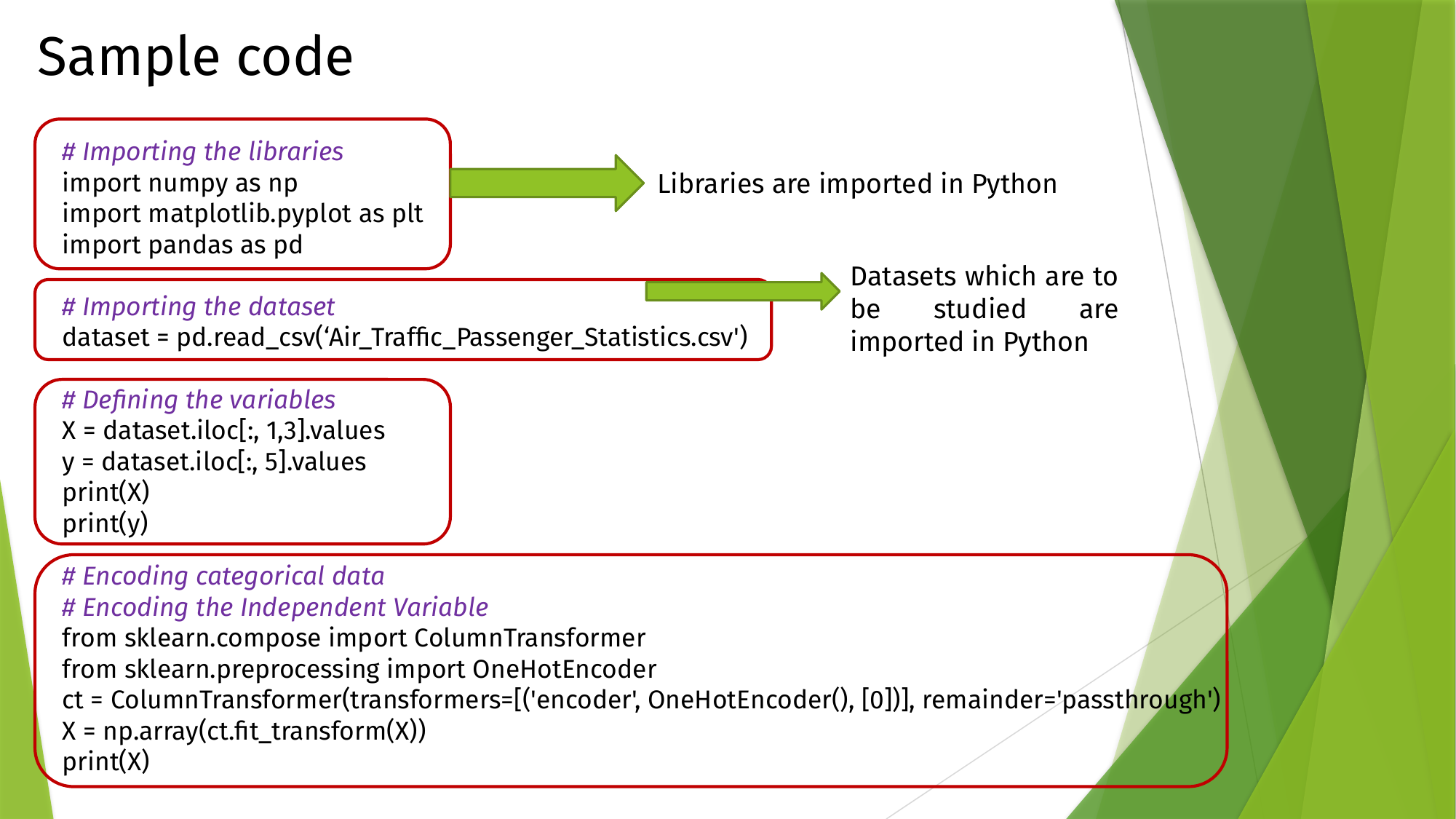

# Sample code

Libraries are imported in Python

# Importing the libraries
import numpy as np
import matplotlib.pyplot as plt
import pandas as pd

# Importing the dataset
dataset = pd.read_csv(‘Air_Traffic_Passenger_Statistics.csv')

# Defining the variables
X = dataset.iloc[:, 1,3].values
y = dataset.iloc[:, 5].values
print(X)
print(y)

# Encoding categorical data
# Encoding the Independent Variable
from sklearn.compose import ColumnTransformer
from sklearn.preprocessing import OneHotEncoder
ct = ColumnTransformer(transformers=[('encoder', OneHotEncoder(), [0])], remainder='passthrough')
X = np.array(ct.fit_transform(X))
print(X)

Datasets which are to be studied are imported in Python